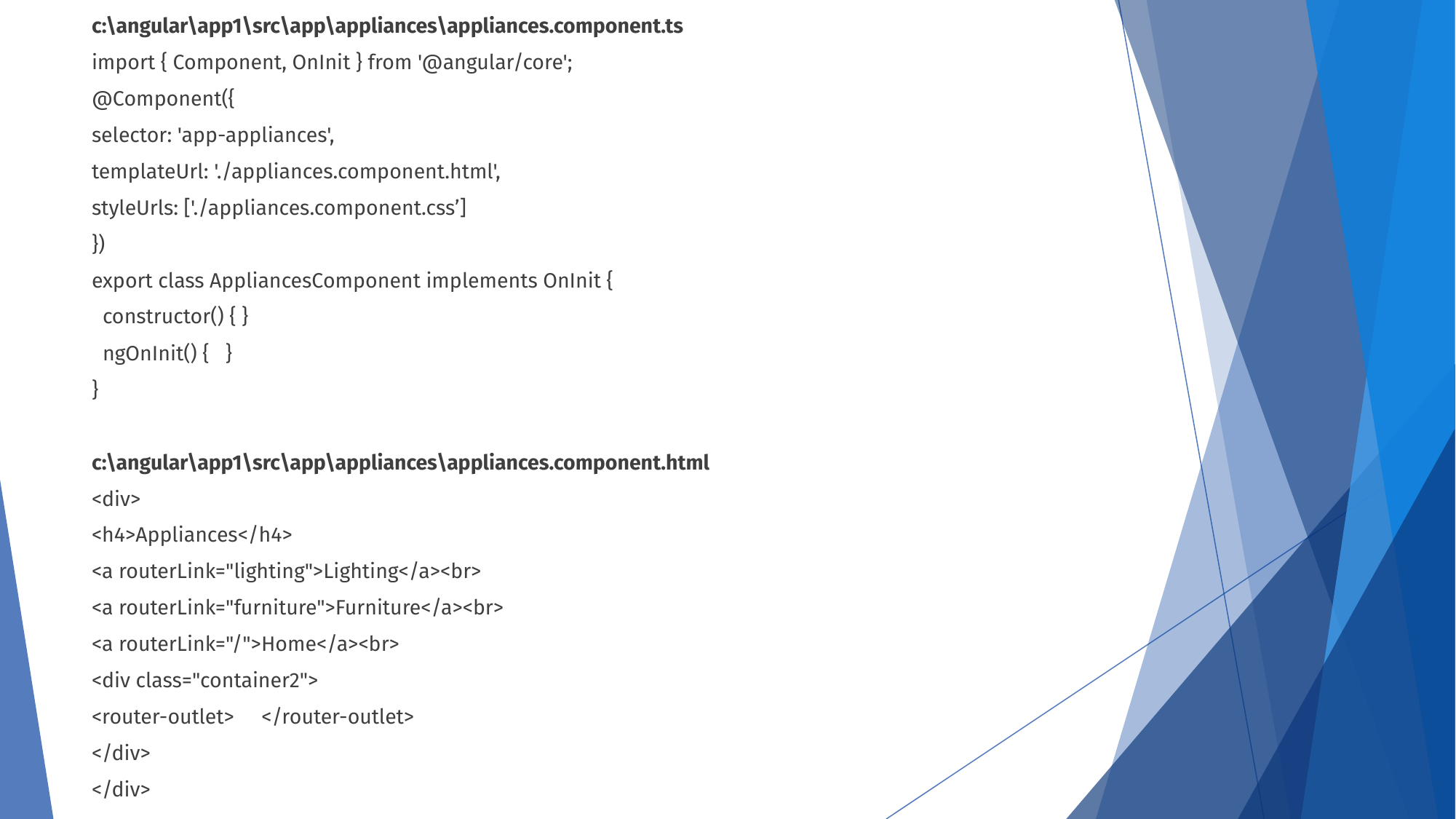

c:\angular\app1\src\app\appliances\appliances.component.ts
import { Component, OnInit } from '@angular/core';
@Component({
selector: 'app-appliances',
templateUrl: './appliances.component.html',
styleUrls: ['./appliances.component.css’]
})
export class AppliancesComponent implements OnInit {
  constructor() { }
  ngOnInit() {   }
}

c:\angular\app1\src\app\appliances\appliances.component.html
<div>
<h4>Appliances</h4>
<a routerLink="lighting">Lighting</a><br>
<a routerLink="furniture">Furniture</a><br>
<a routerLink="/">Home</a><br>
<div class="container2">
<router-outlet>     </router-outlet>
</div>
</div>